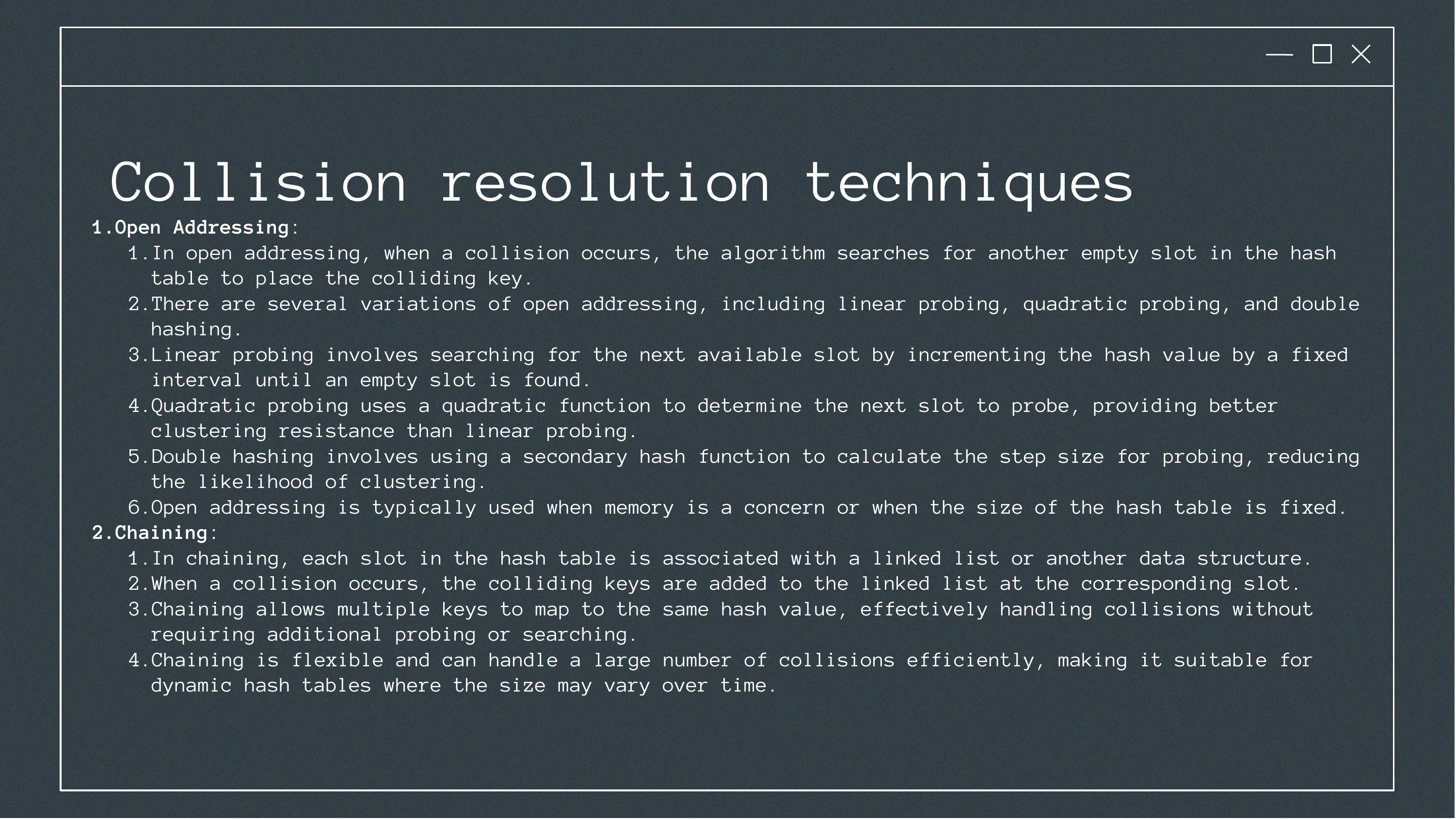

# Collision resolution techniques
Open Addressing:
In open addressing, when a collision occurs, the algorithm searches for another empty slot in the hash table to place the colliding key.
There are several variations of open addressing, including linear probing, quadratic probing, and double hashing.
Linear probing involves searching for the next available slot by incrementing the hash value by a fixed interval until an empty slot is found.
Quadratic probing uses a quadratic function to determine the next slot to probe, providing better clustering resistance than linear probing.
Double hashing involves using a secondary hash function to calculate the step size for probing, reducing the likelihood of clustering.
Open addressing is typically used when memory is a concern or when the size of the hash table is fixed.
Chaining:
In chaining, each slot in the hash table is associated with a linked list or another data structure.
When a collision occurs, the colliding keys are added to the linked list at the corresponding slot.
Chaining allows multiple keys to map to the same hash value, effectively handling collisions without requiring additional probing or searching.
Chaining is flexible and can handle a large number of collisions efficiently, making it suitable for dynamic hash tables where the size may vary over time.